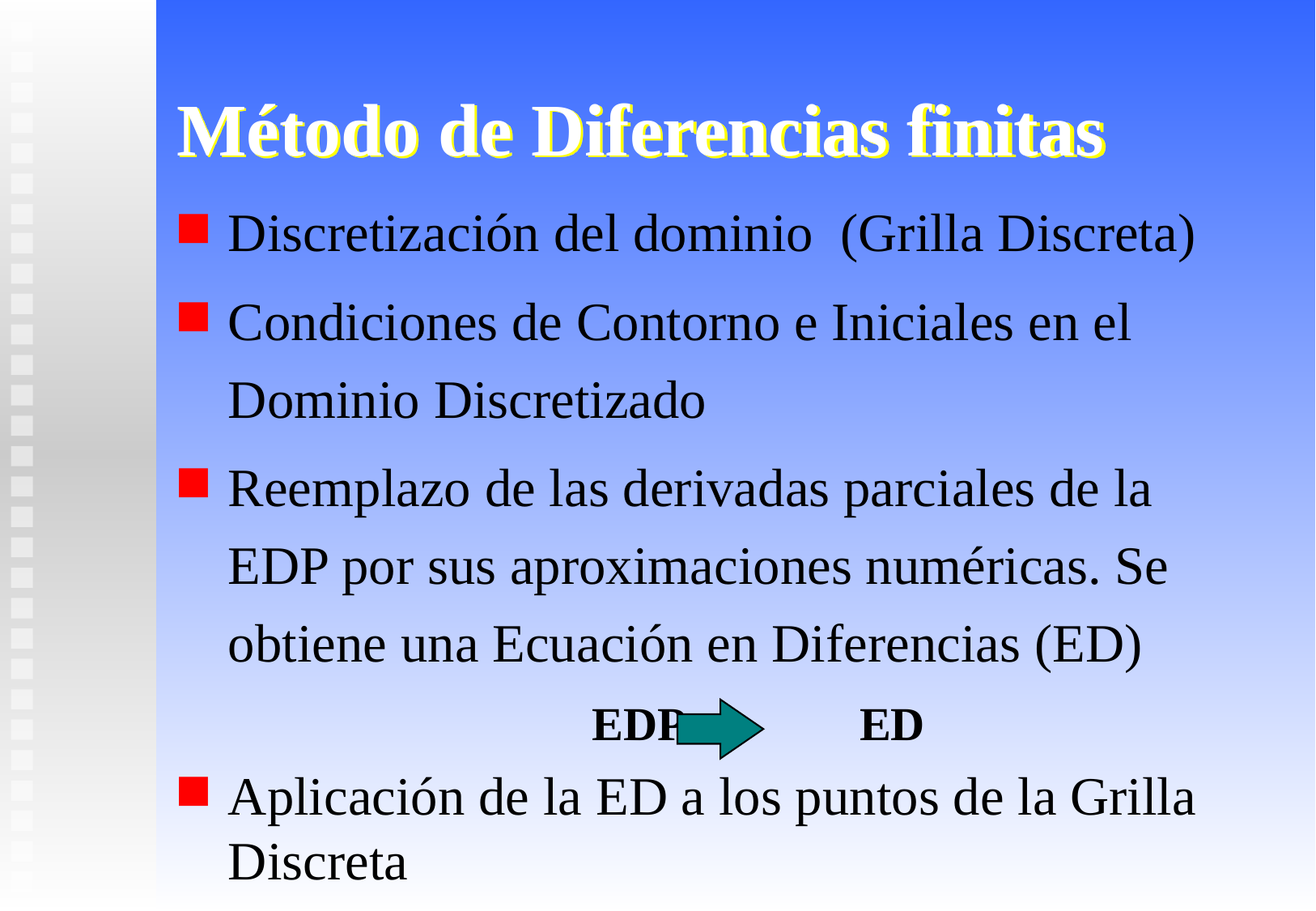

# Método de Diferencias finitas
Discretización del dominio  (Grilla Discreta)
Condiciones de Contorno e Iniciales en el Dominio Discretizado
Reemplazo de las derivadas parciales de la EDP por sus aproximaciones numéricas. Se obtiene una Ecuación en Diferencias (ED)
     			EDP               ED
Aplicación de la ED a los puntos de la Grilla Discreta